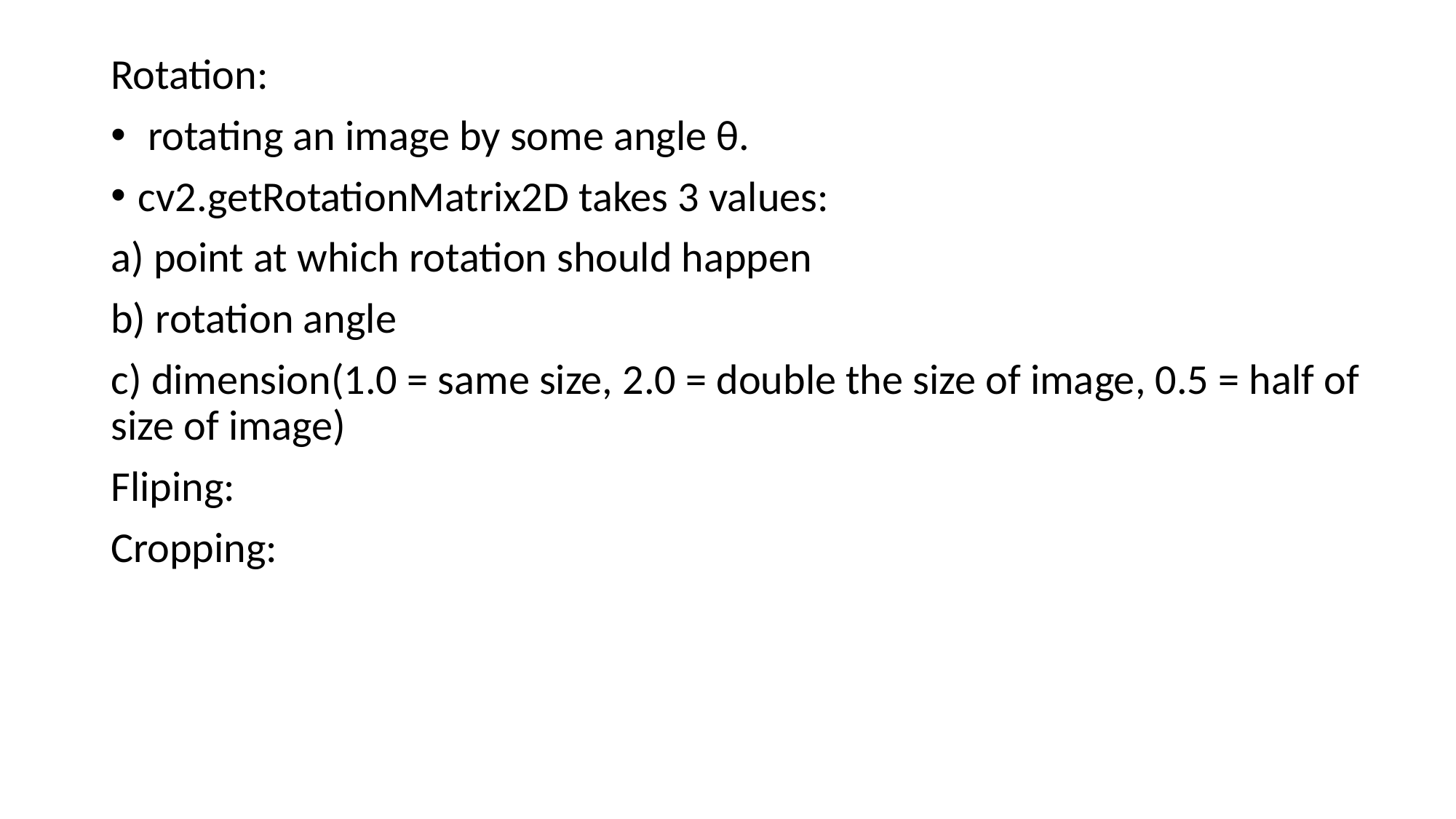

Rotation:
 rotating an image by some angle θ.
cv2.getRotationMatrix2D takes 3 values:
a) point at which rotation should happen
b) rotation angle
c) dimension(1.0 = same size, 2.0 = double the size of image, 0.5 = half of size of image)
Fliping:
Cropping: